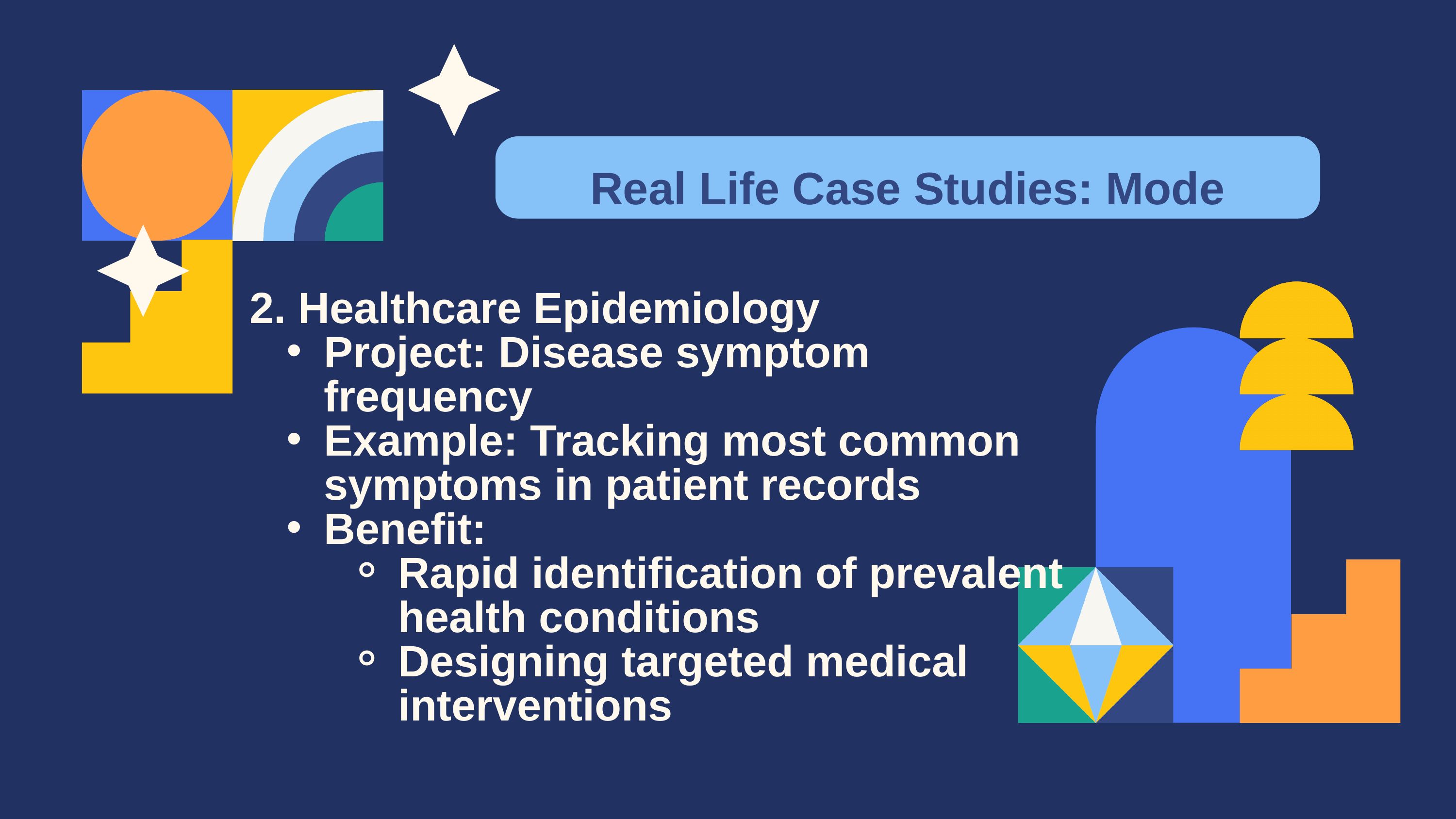

Real Life Case Studies: Mode

2. Healthcare Epidemiology
Project: Disease symptom frequency
Example: Tracking most common symptoms in patient records
Benefit:
Rapid identification of prevalent health conditions
Designing targeted medical interventions